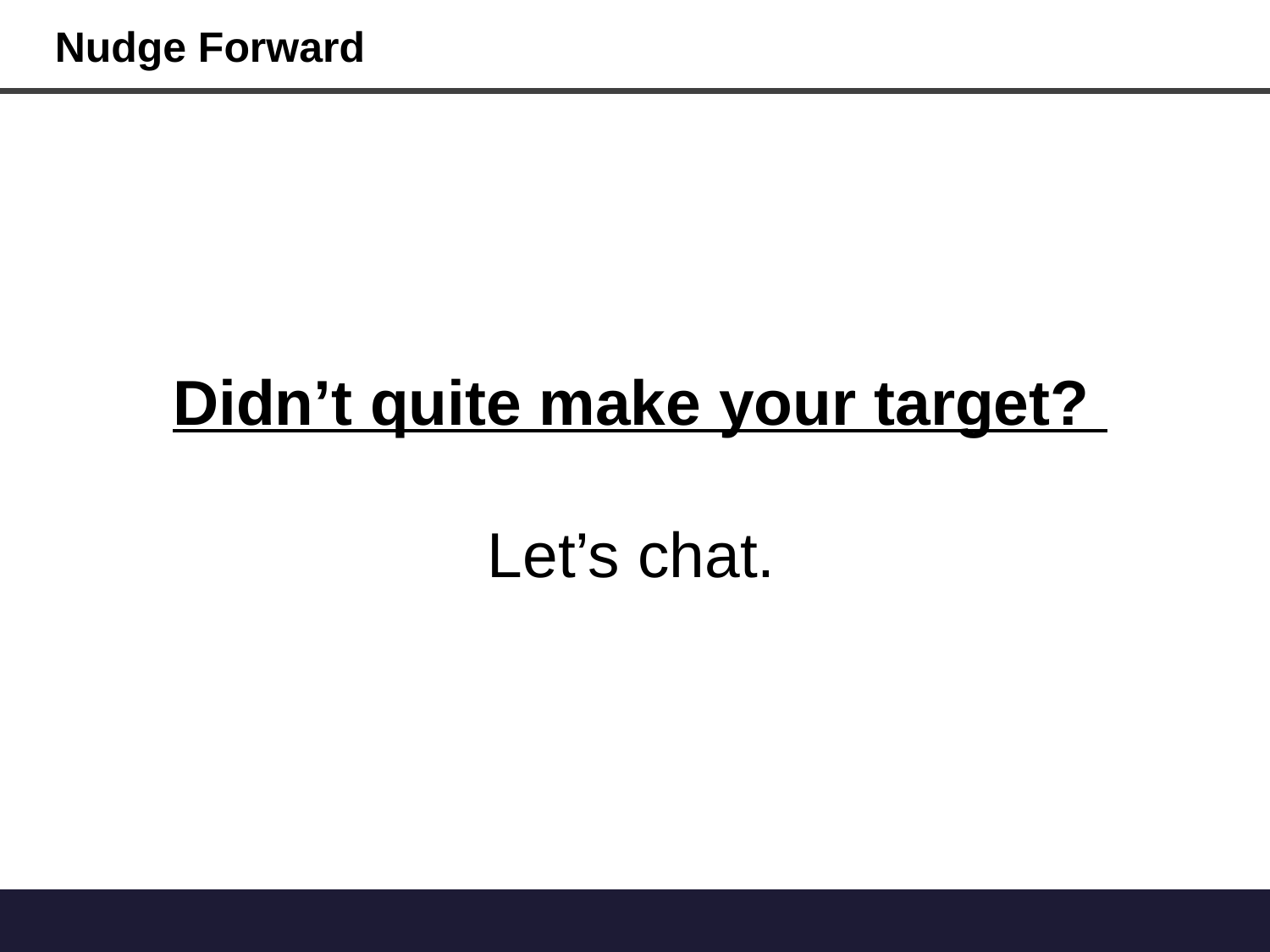

Nudge Forward
Didn’t quite make your target?

Let’s chat.